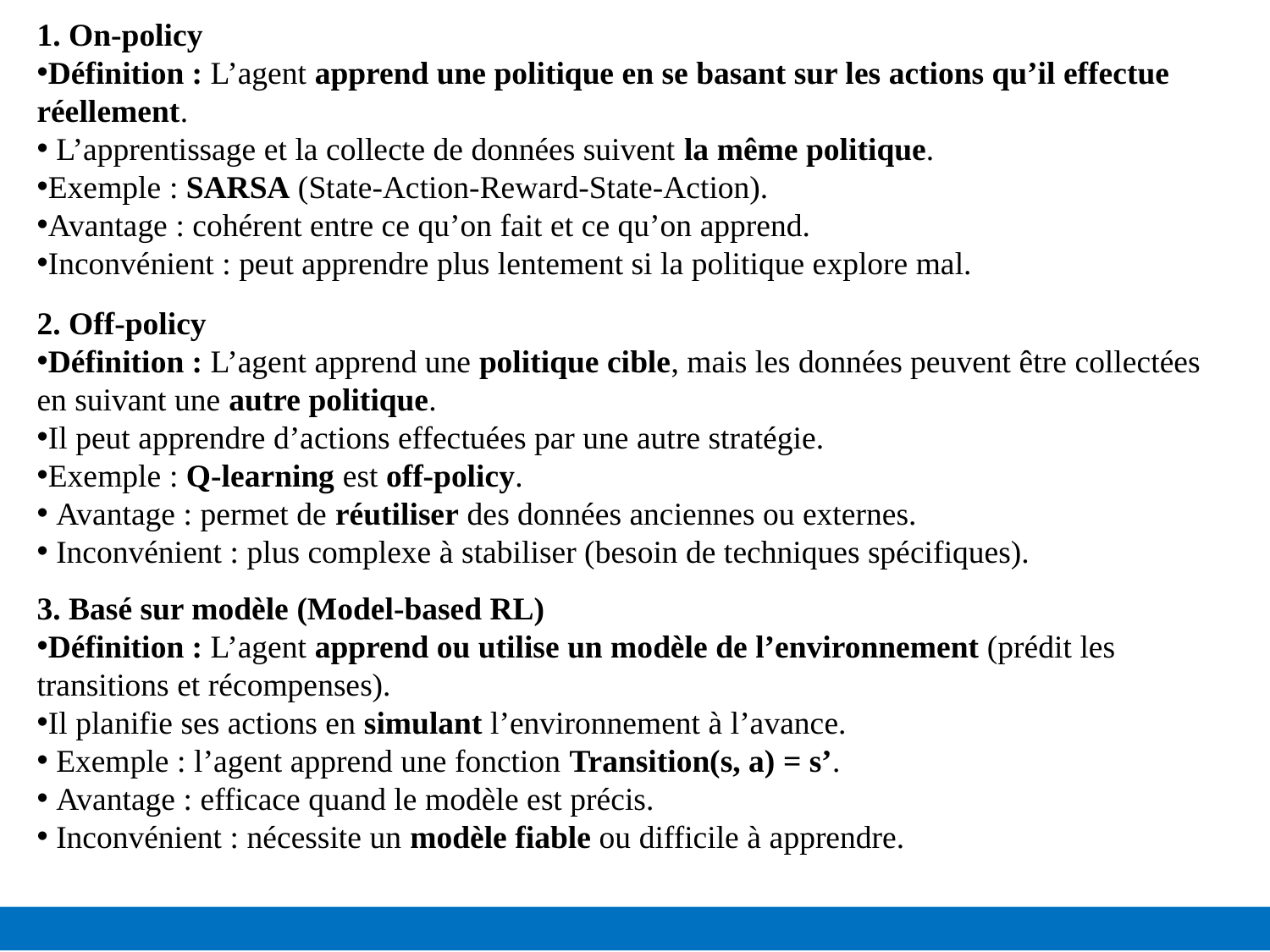

1. On-policy
Définition : L’agent apprend une politique en se basant sur les actions qu’il effectue réellement.
 L’apprentissage et la collecte de données suivent la même politique.
Exemple : SARSA (State-Action-Reward-State-Action).
Avantage : cohérent entre ce qu’on fait et ce qu’on apprend.
Inconvénient : peut apprendre plus lentement si la politique explore mal.
2. Off-policy
Définition : L’agent apprend une politique cible, mais les données peuvent être collectées en suivant une autre politique.
Il peut apprendre d’actions effectuées par une autre stratégie.
Exemple : Q-learning est off-policy.
 Avantage : permet de réutiliser des données anciennes ou externes.
 Inconvénient : plus complexe à stabiliser (besoin de techniques spécifiques).
3. Basé sur modèle (Model-based RL)
Définition : L’agent apprend ou utilise un modèle de l’environnement (prédit les transitions et récompenses).
Il planifie ses actions en simulant l’environnement à l’avance.
 Exemple : l’agent apprend une fonction Transition(s, a) = s’.
 Avantage : efficace quand le modèle est précis.
 Inconvénient : nécessite un modèle fiable ou difficile à apprendre.